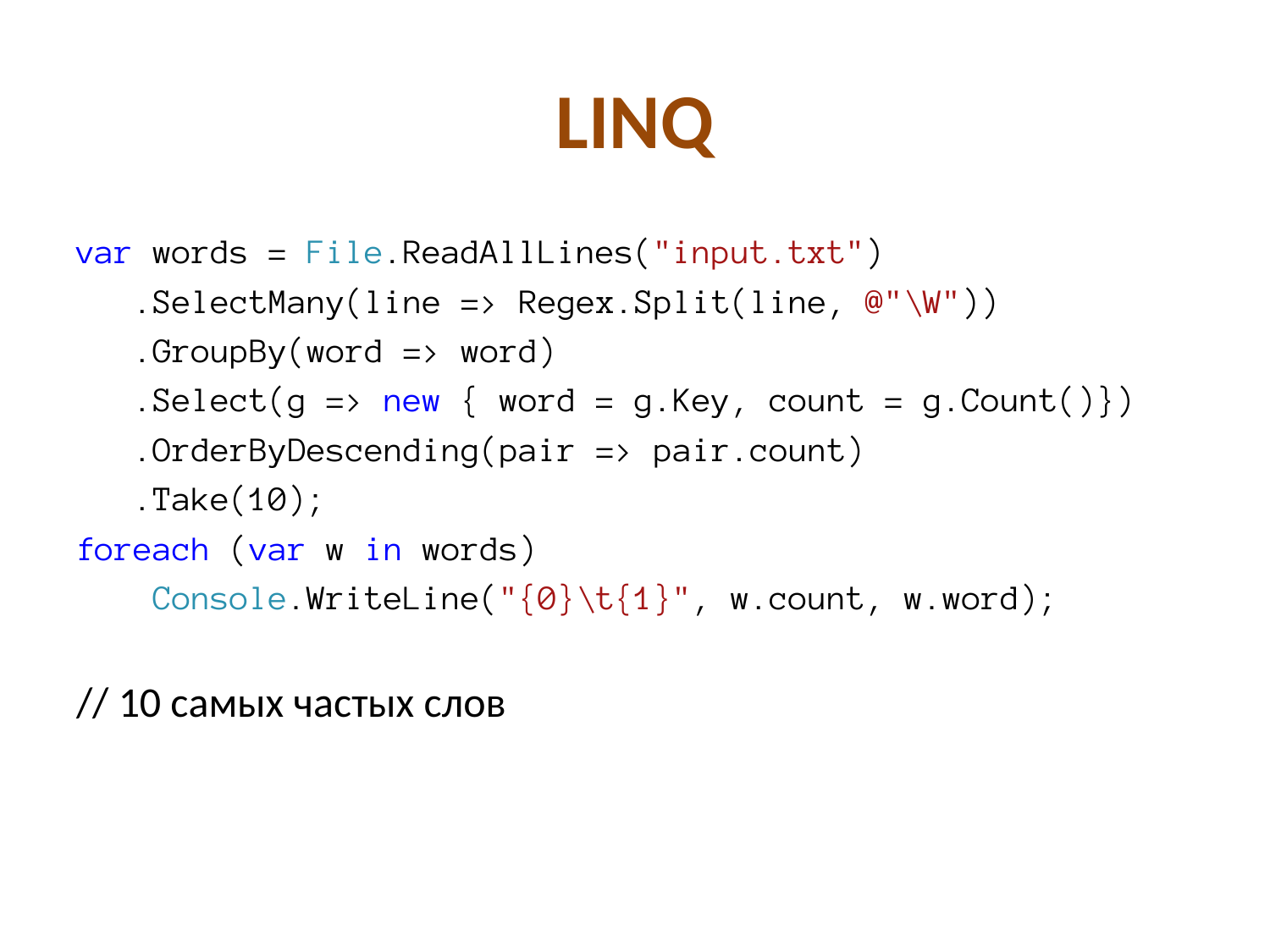

# LINQ
var words = File.ReadAllLines("input.txt")
   .SelectMany(line => Regex.Split(line, @"\W"))
   .GroupBy(word => word)
   .Select(g => new { word = g.Key, count = g.Count()})
   .OrderByDescending(pair => pair.count)
   .Take(10);
foreach (var w in words)
    Console.WriteLine("{0}\t{1}", w.count, w.word);

// 10 самых частых слов